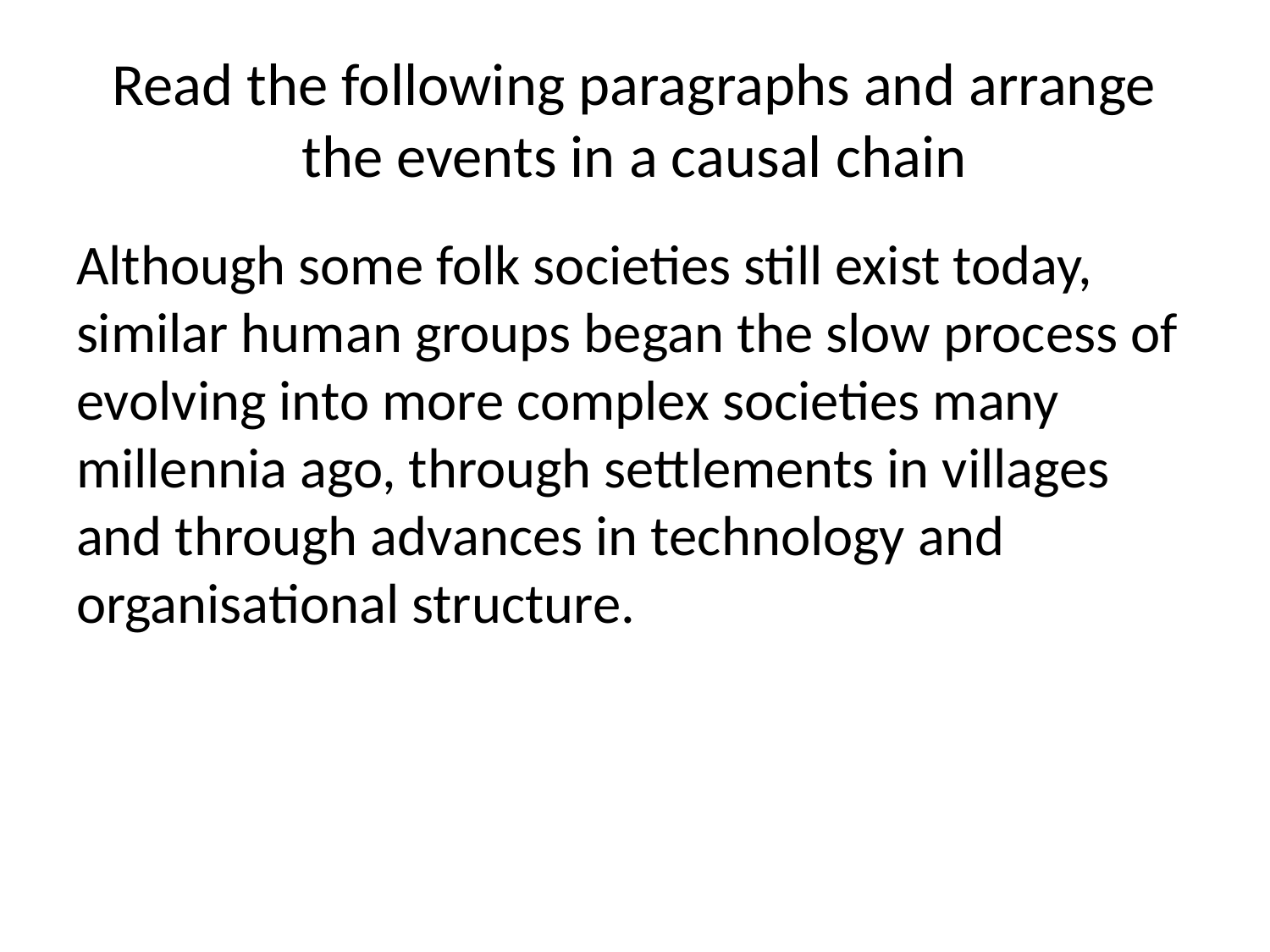

# Read the following paragraphs and arrange the events in a causal chain
Although some folk societies still exist today, similar human groups began the slow process of evolving into more complex societies many millennia ago, through settlements in villages and through advances in technology and organisational structure.